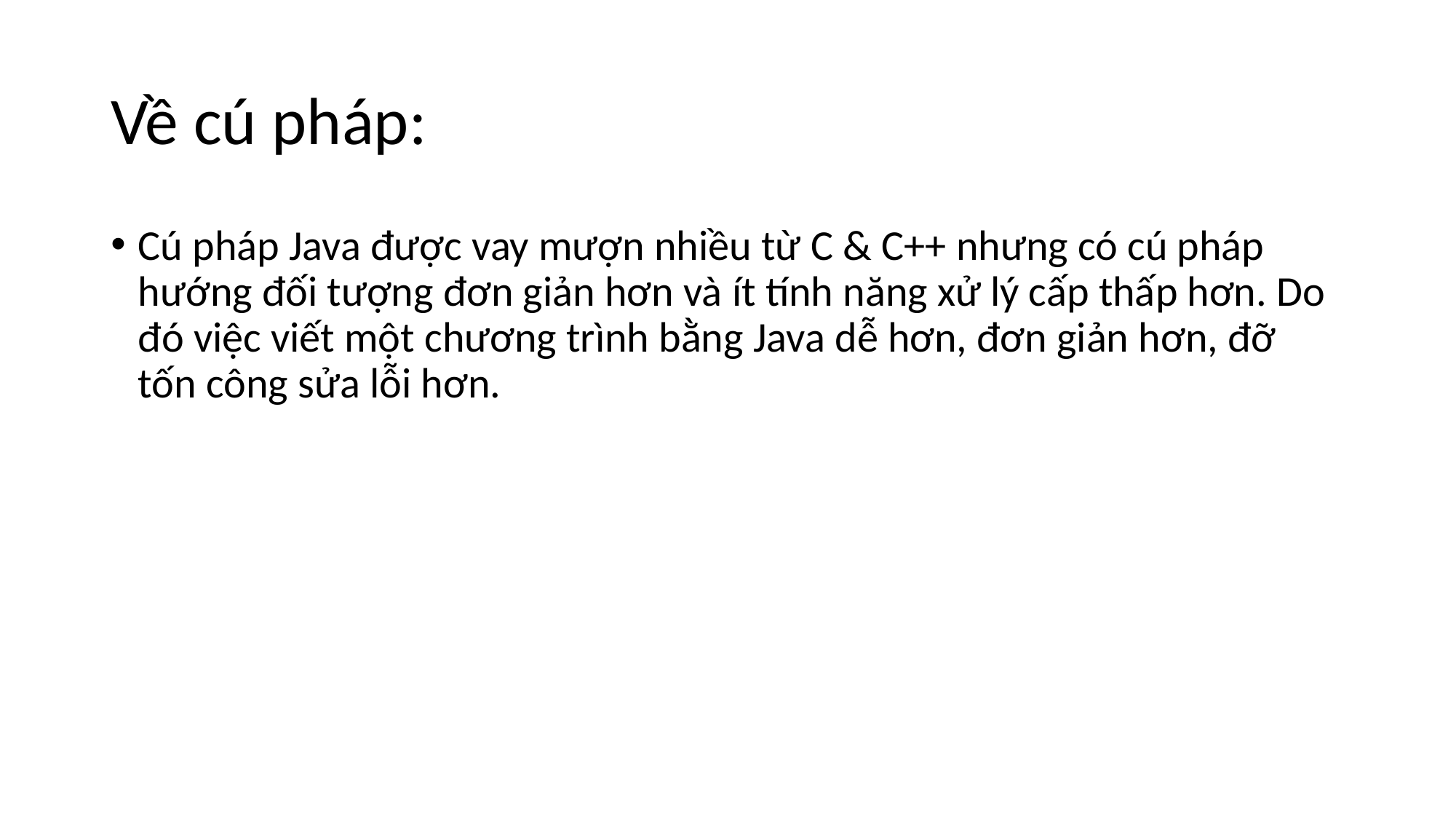

# Về cú pháp:
Cú pháp Java được vay mượn nhiều từ C & C++ nhưng có cú pháp hướng đối tượng đơn giản hơn và ít tính năng xử lý cấp thấp hơn. Do đó việc viết một chương trình bằng Java dễ hơn, đơn giản hơn, đỡ tốn công sửa lỗi hơn.